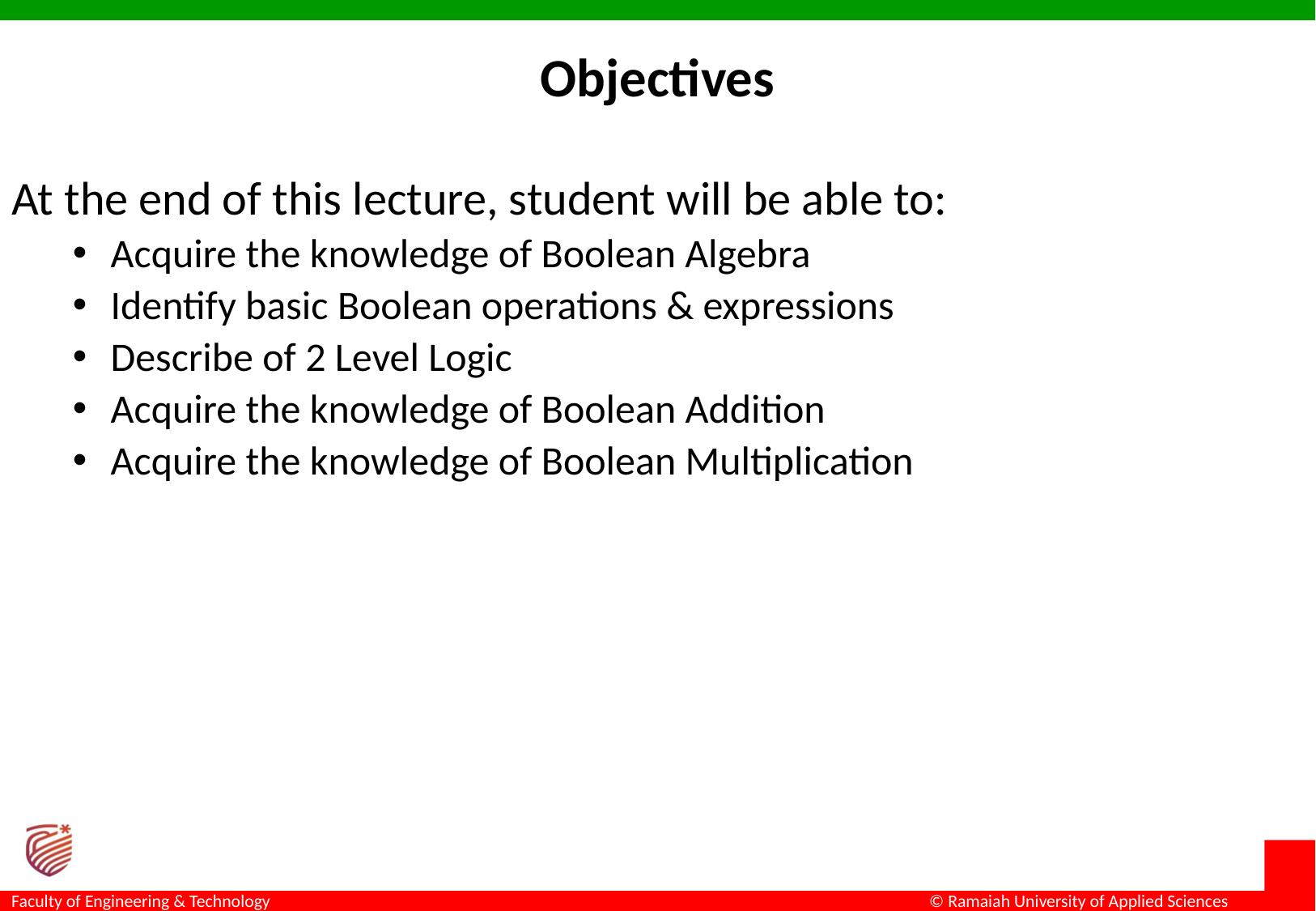

# Objectives
At the end of this lecture, student will be able to:
Acquire the knowledge of Boolean Algebra
Identify basic Boolean operations & expressions
Describe of 2 Level Logic
Acquire the knowledge of Boolean Addition
Acquire the knowledge of Boolean Multiplication